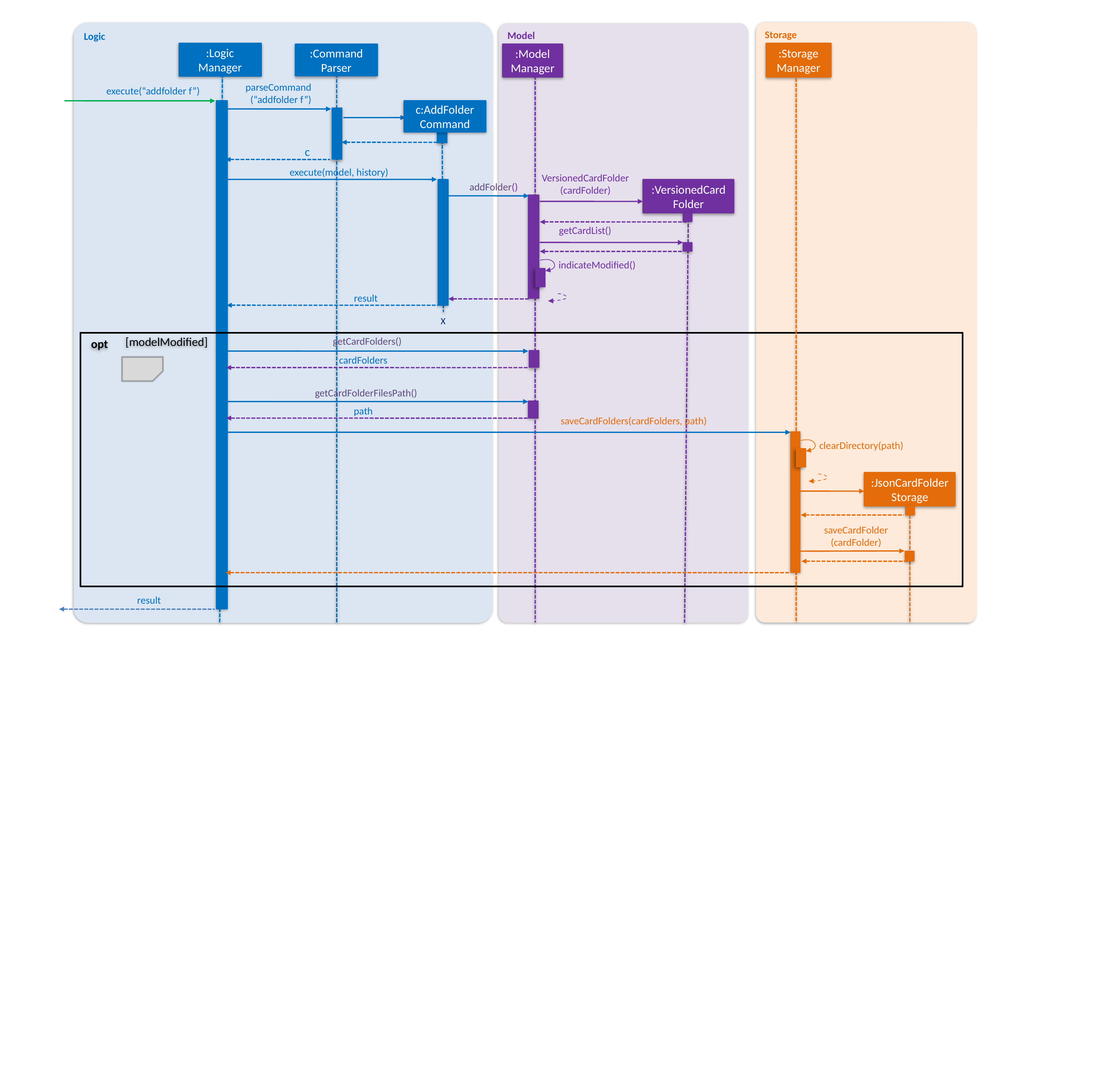

Storage
Logic
Model
:Logic Manager
:Storage Manager
:Model Manager
:Command Parser

parseCommand (“addfolder f”)
execute(“addfolder f”)

c:AddFolder
Command

c

execute(model, history)
VersionedCardFolder (cardFolder)

:VersionedCardFolder
addFolder()

getCardList()

indicateModified()

result

X
[modelModified]
opt

getCardFolders()

cardFolders

getCardFolderFilesPath()

path
saveCardFolders(cardFolders, path)

clearDirectory(path)

:JsonCardFolderStorage

saveCardFolder (cardFolder)

result